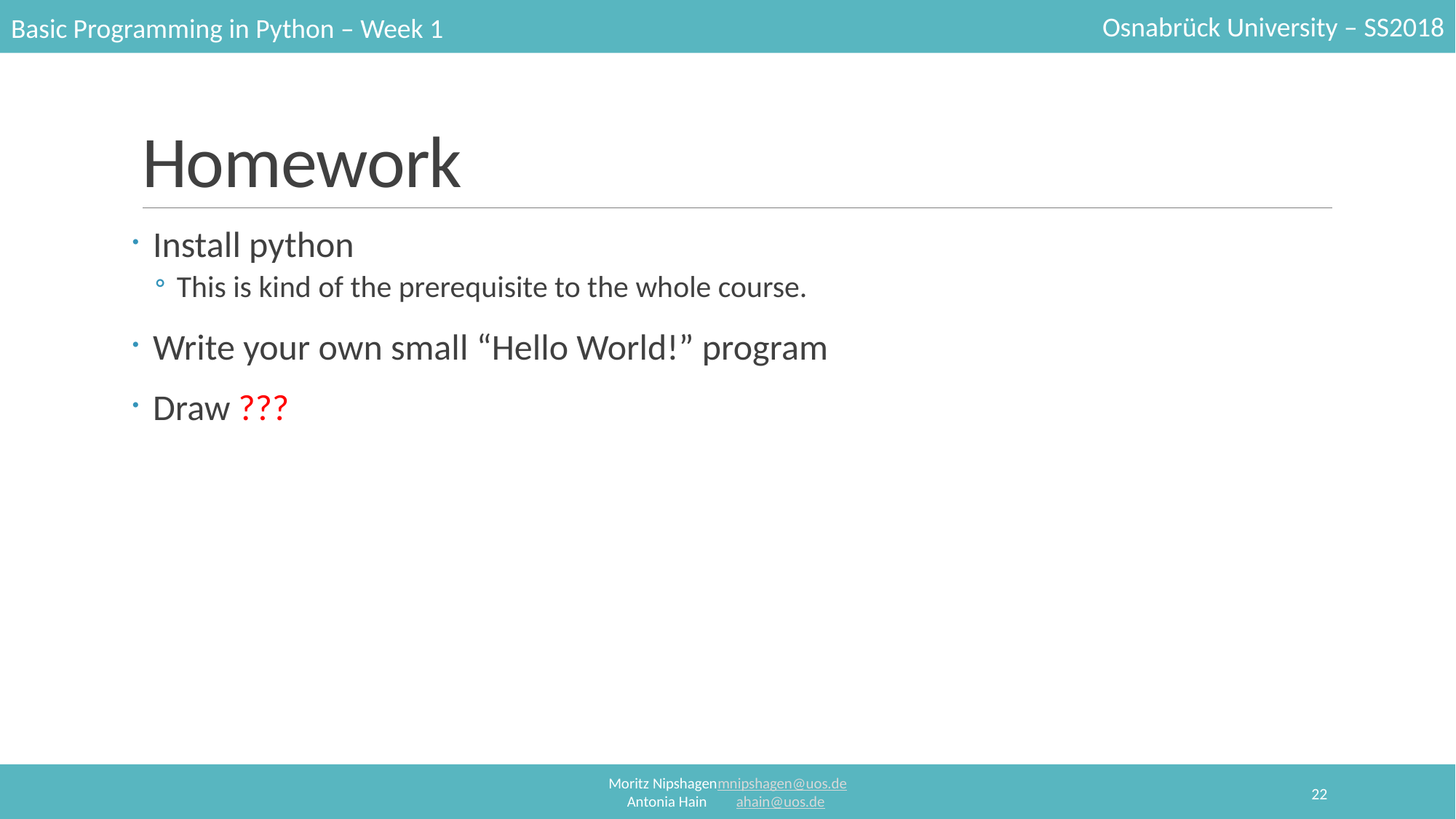

# Homework
Install python
This is kind of the prerequisite to the whole course.
Write your own small “Hello World!” program
Draw ???
22